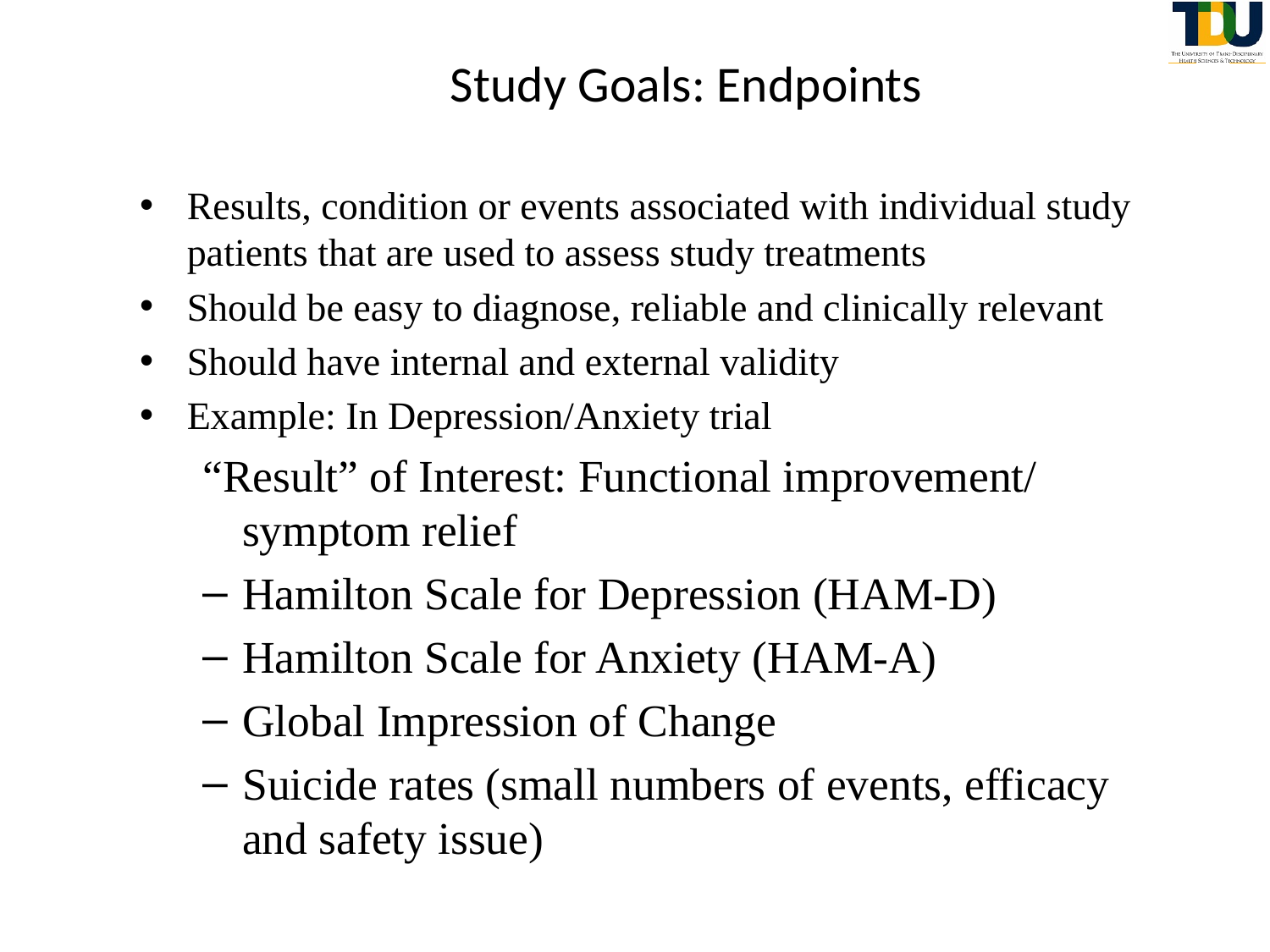

# Study Goals: Endpoints
Results, condition or events associated with individual study patients that are used to assess study treatments
Should be easy to diagnose, reliable and clinically relevant
Should have internal and external validity
Example: In Depression/Anxiety trial
“Result” of Interest: Functional improvement/ symptom relief
Hamilton Scale for Depression (HAM-D)
Hamilton Scale for Anxiety (HAM-A)
Global Impression of Change
Suicide rates (small numbers of events, efficacy and safety issue)